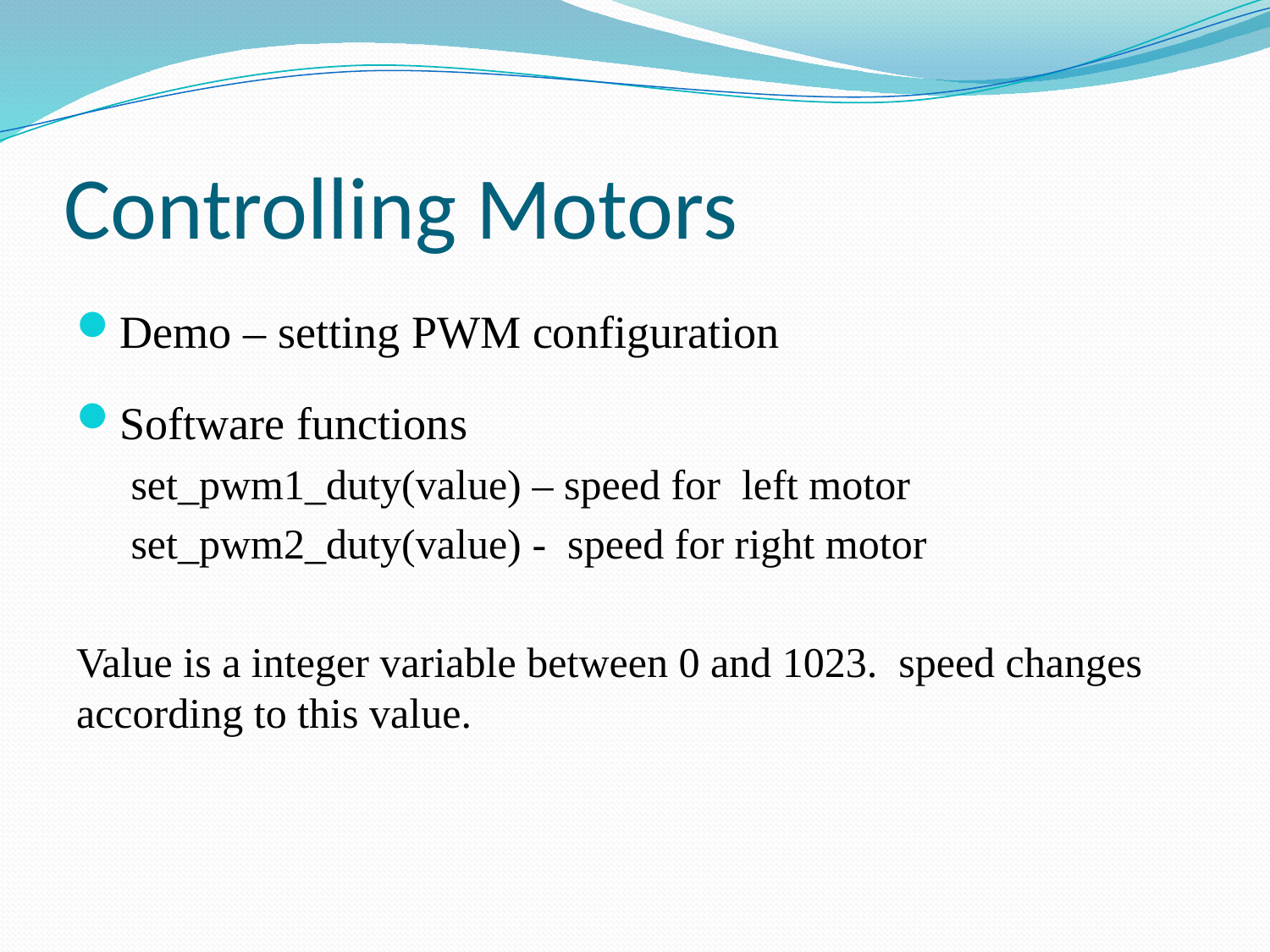

# Controlling Motors
Demo – setting PWM configuration
Software functions
set_pwm1_duty(value) – speed for  left motor
set_pwm2_duty(value) -  speed for right motor

Value is a integer variable between 0 and 1023.  speed changes according to this value.